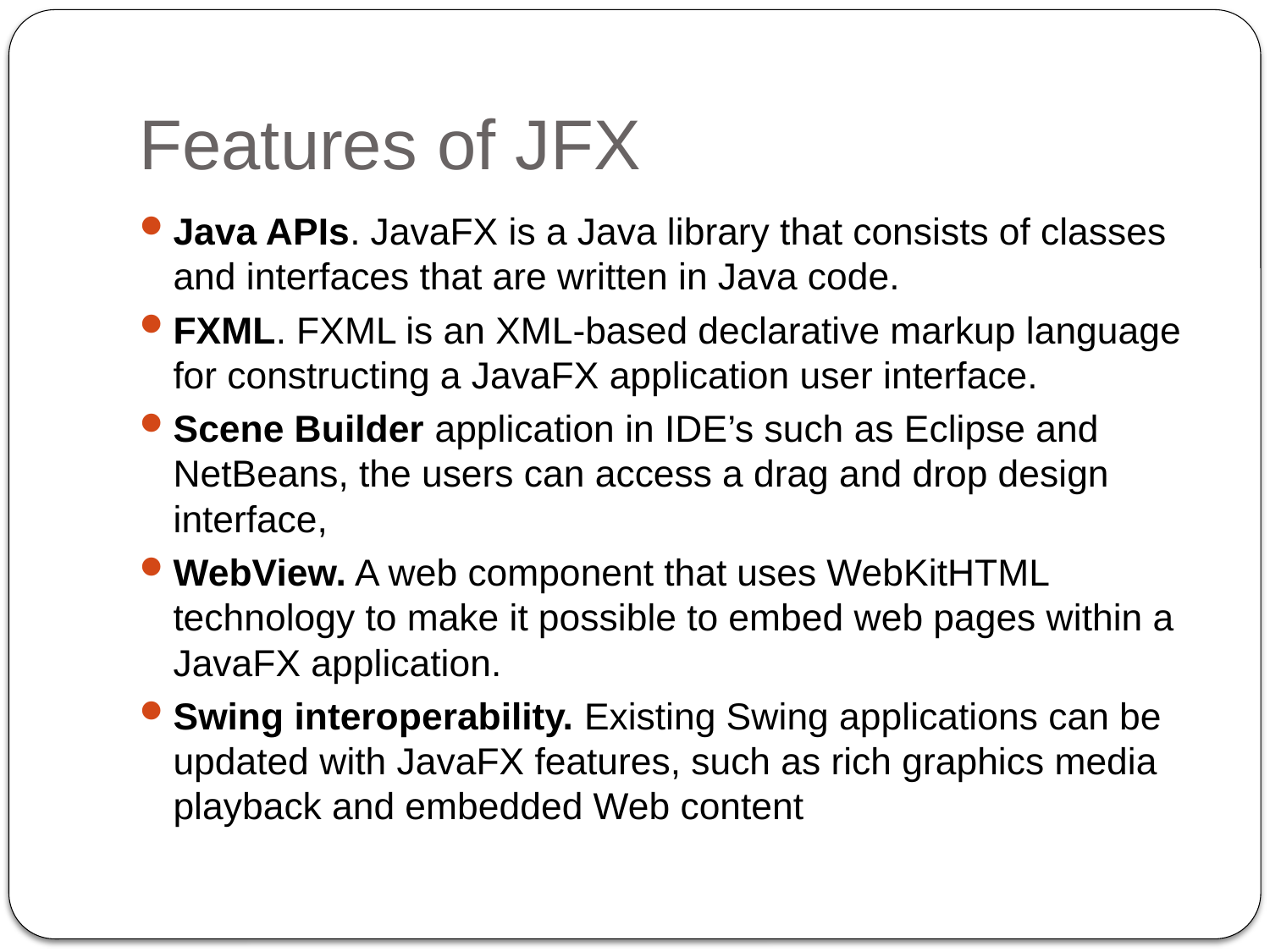

# Features of JFX
Java APIs. JavaFX is a Java library that consists of classes and interfaces that are written in Java code.
FXML. FXML is an XML-based declarative markup language for constructing a JavaFX application user interface.
Scene Builder application in IDE’s such as Eclipse and NetBeans, the users can access a drag and drop design interface,
WebView. A web component that uses WebKitHTML technology to make it possible to embed web pages within a JavaFX application.
Swing interoperability. Existing Swing applications can be updated with JavaFX features, such as rich graphics media playback and embedded Web content